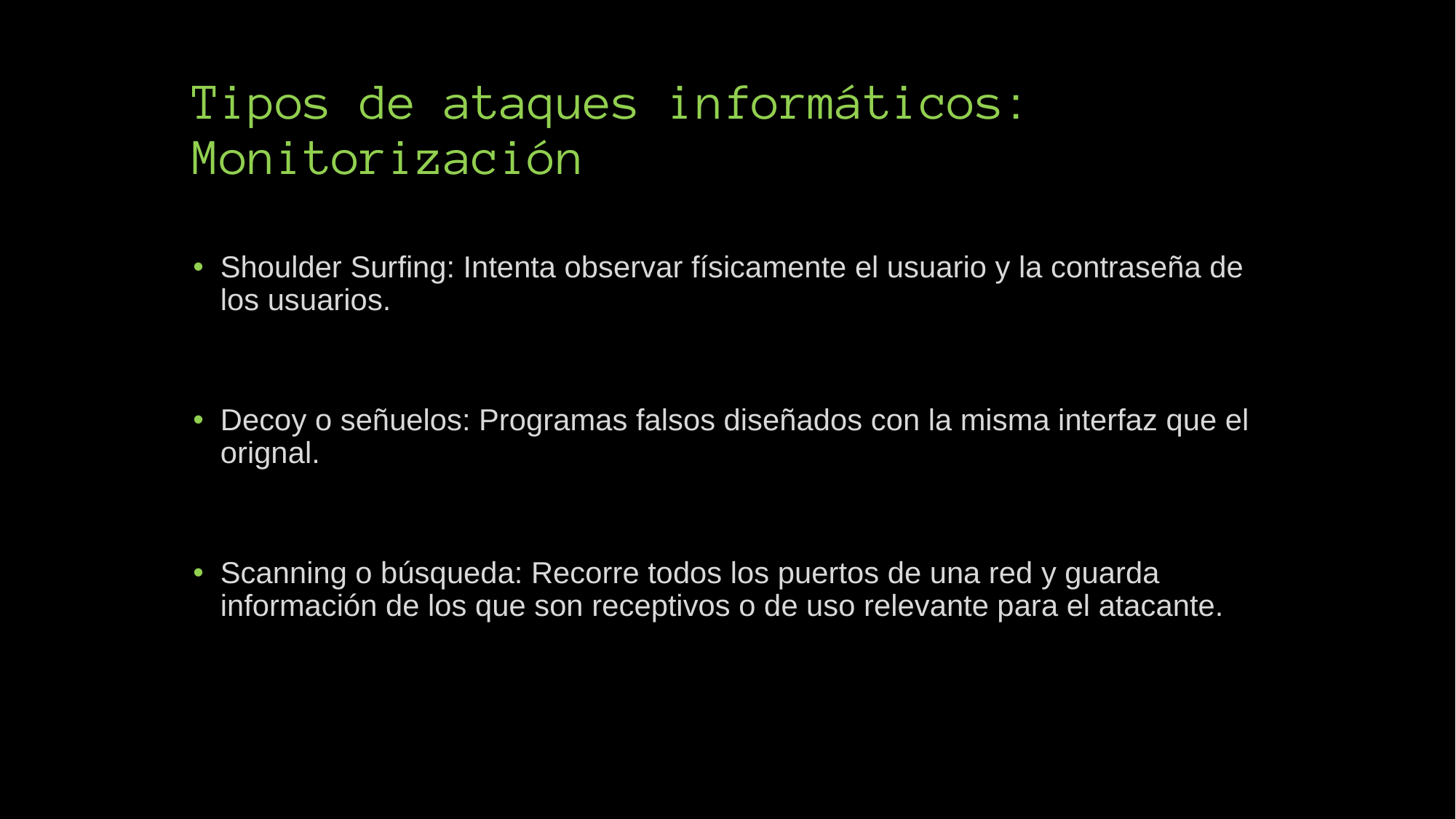

# Tipos de ataques informáticos: Monitorización
Shoulder Surfing: Intenta observar físicamente el usuario y la contraseña de los usuarios.

Decoy o señuelos: Programas falsos diseñados con la misma interfaz que el orignal.

Scanning o búsqueda: Recorre todos los puertos de una red y guarda información de los que son receptivos o de uso relevante para el atacante.